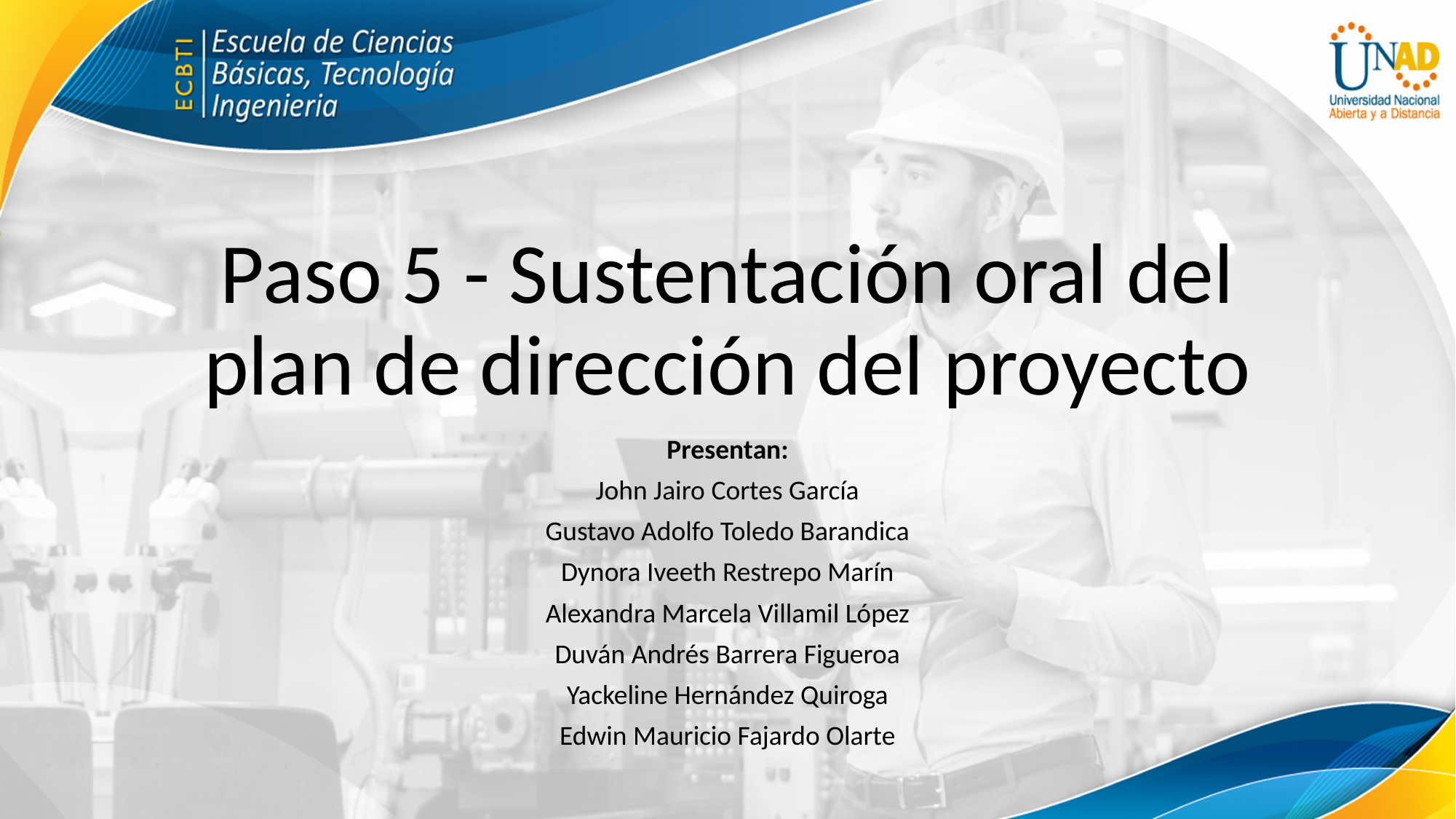

# Paso 5 - Sustentación oral del plan de dirección del proyecto
Presentan:
John Jairo Cortes García
Gustavo Adolfo Toledo Barandica
Dynora Iveeth Restrepo Marín
Alexandra Marcela Villamil López
Duván Andrés Barrera Figueroa
Yackeline Hernández Quiroga
Edwin Mauricio Fajardo Olarte